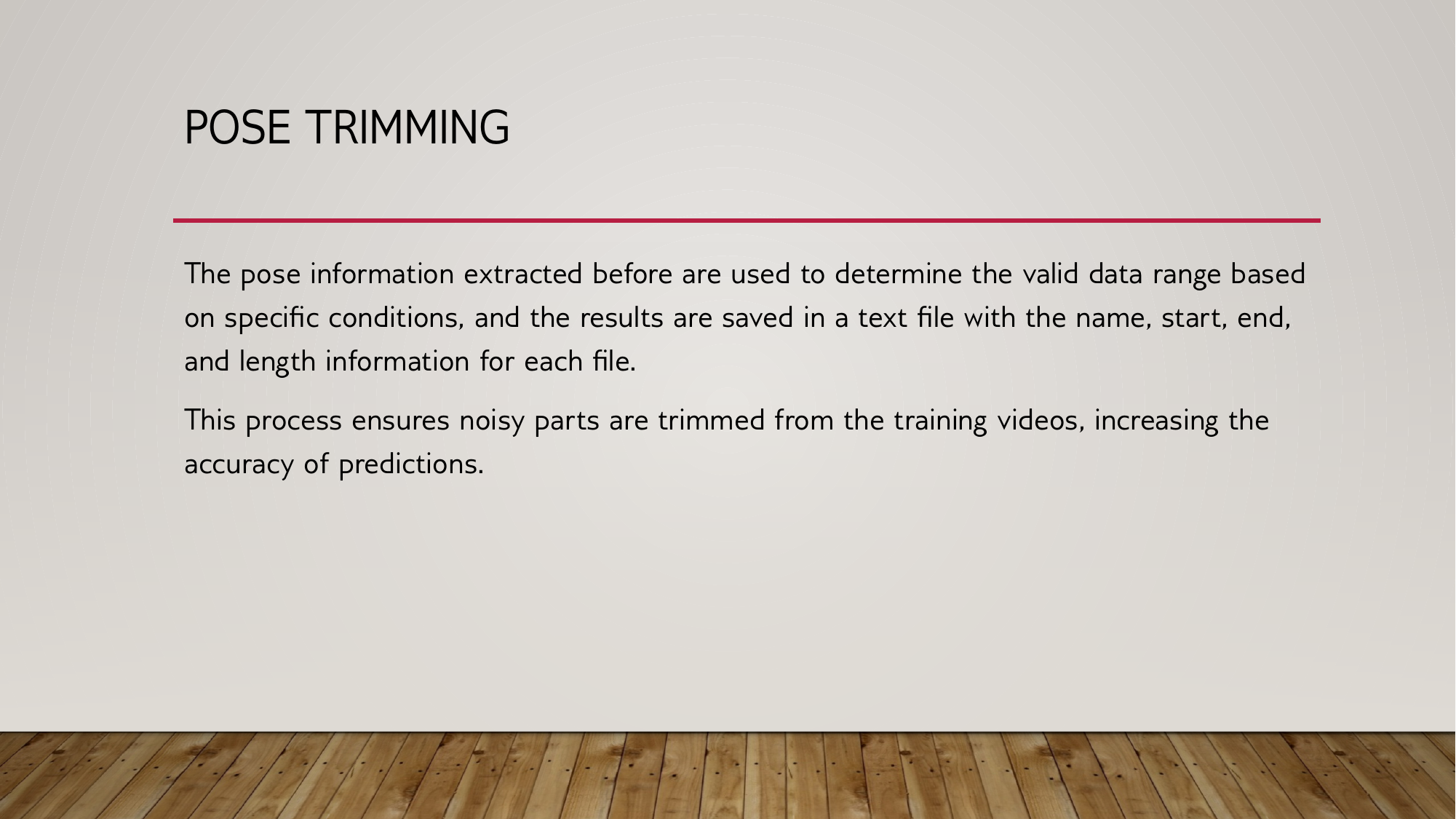

# Pose Trımmıng
The pose information extracted before are used to determine the valid data range based on specific conditions, and the results are saved in a text file with the name, start, end, and length information for each file.
This process ensures noisy parts are trimmed from the training videos, increasing the accuracy of predictions.